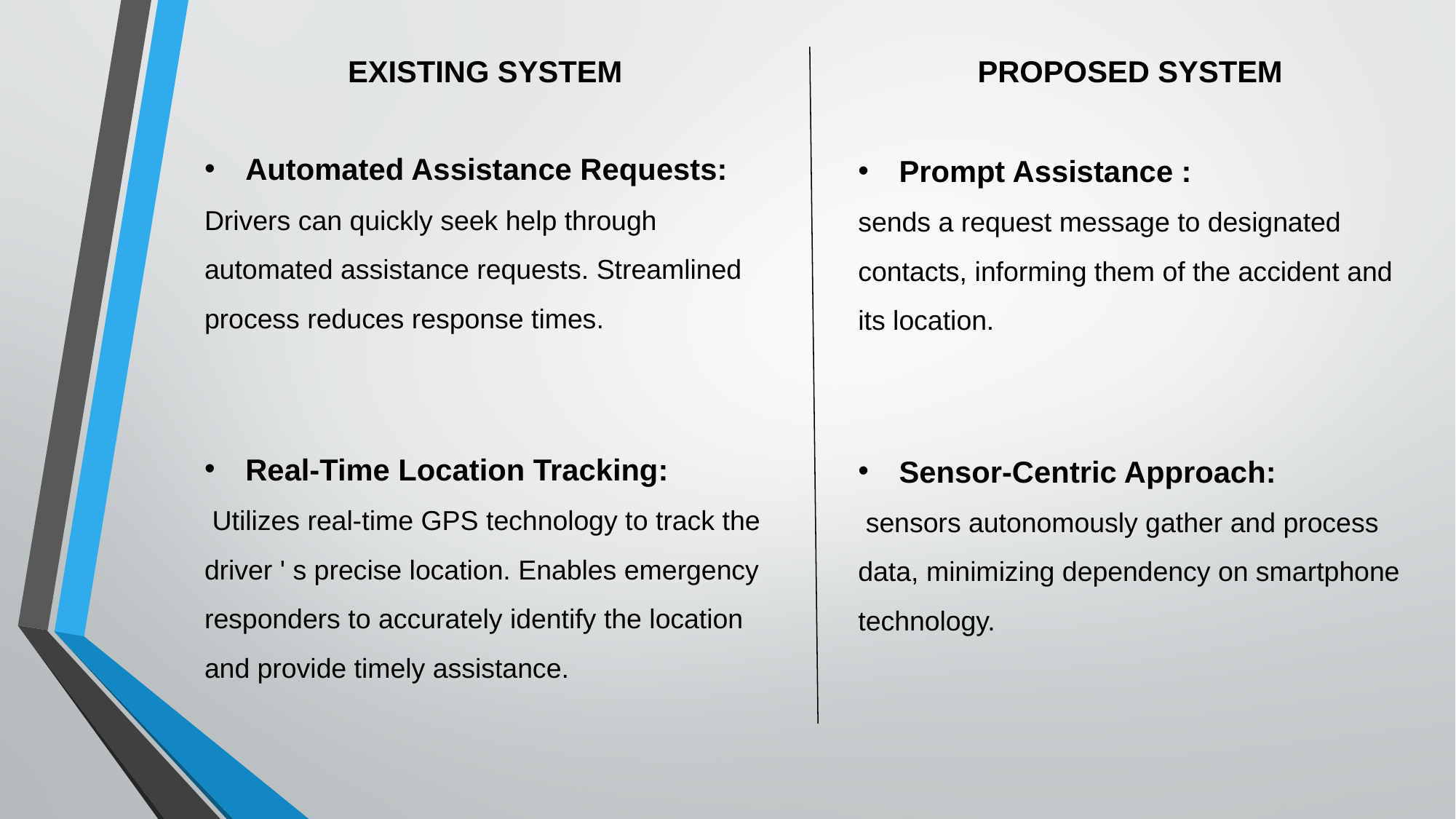

PROPOSED SYSTEM
EXISTING SYSTEM
Automated Assistance Requests:
Drivers can quickly seek help through automated assistance requests. Streamlined process reduces response times.

Real-Time Location Tracking:
 Utilizes real-time GPS technology to track the driver ' s precise location. Enables emergency responders to accurately identify the location and provide timely assistance.
Prompt Assistance :
sends a request message to designated contacts, informing them of the accident and its location.

Sensor-Centric Approach:
 sensors autonomously gather and process data, minimizing dependency on smartphone technology.